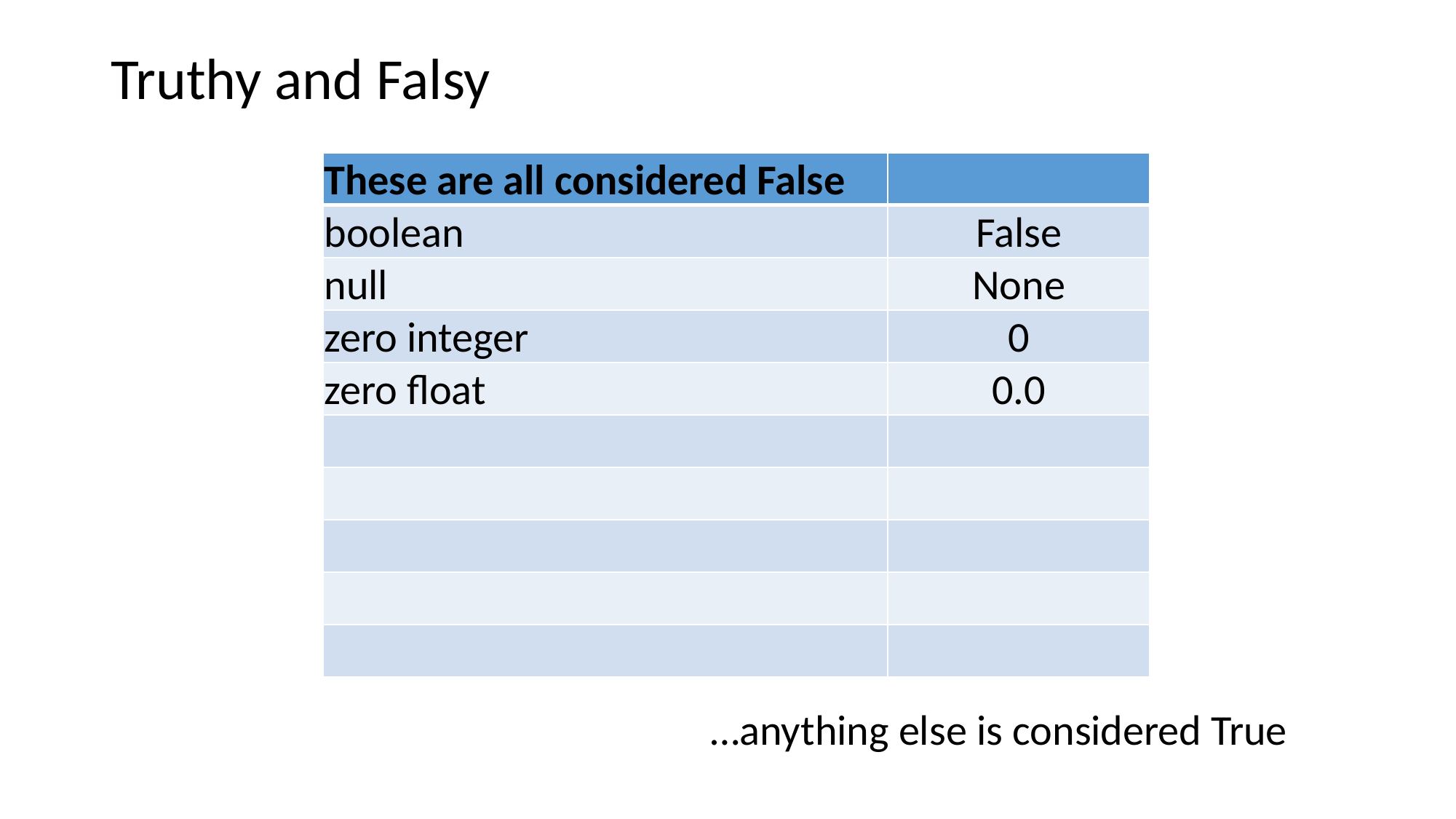

# Truthy and Falsy
| These are all considered False |  |
| --- | --- |
| boolean | False |
| null | None |
| zero integer | 0 |
| zero float | 0.0 |
|  |  |
|  |  |
|  |  |
|  |  |
|  |  |
…anything else is considered True